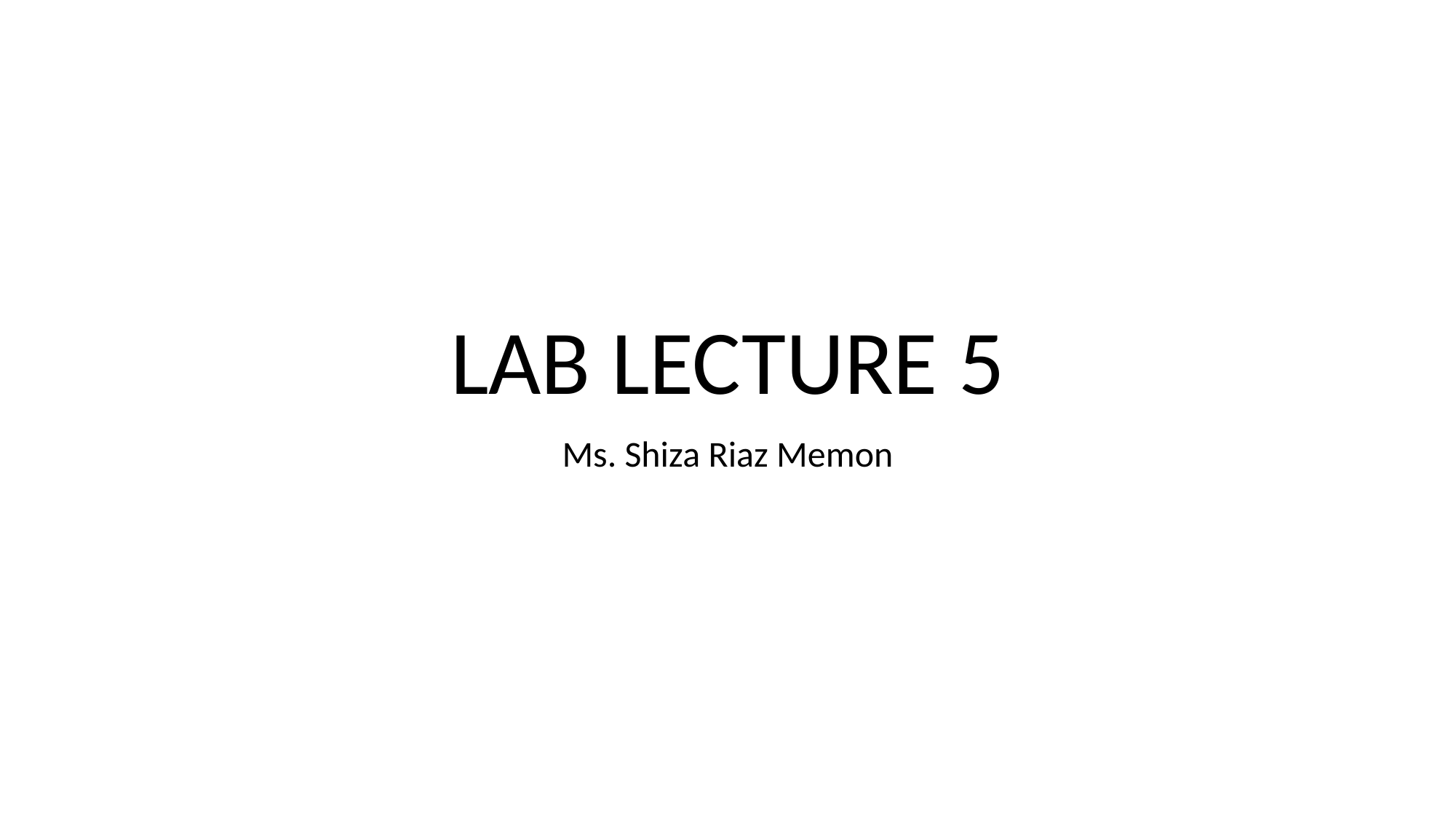

# LAB LECTURE 5
Ms. Shiza Riaz Memon